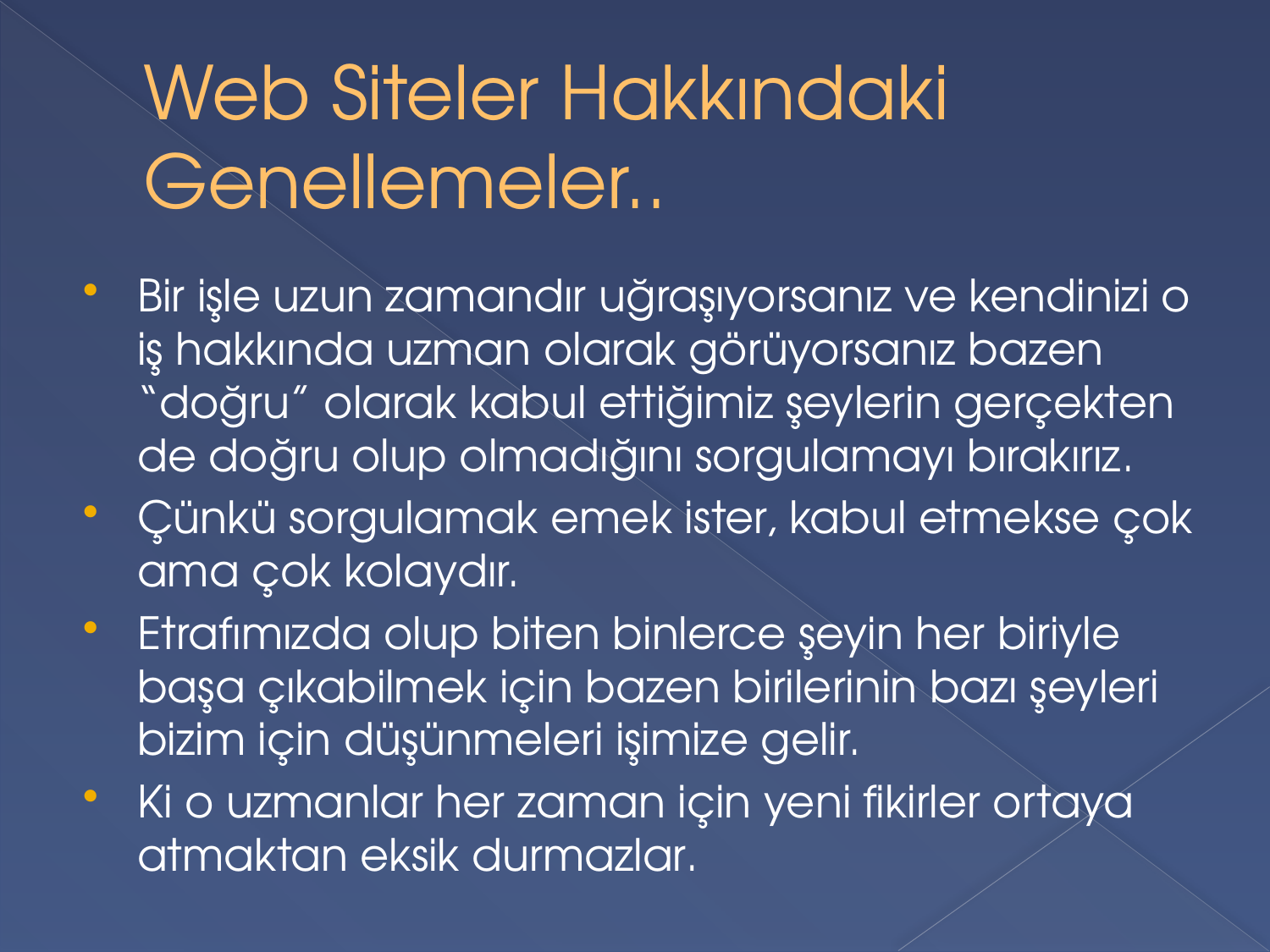

# Web Siteler Hakkındaki Genellemeler..
Bir işle uzun zamandır uğraşıyorsanız ve kendinizi o iş hakkında uzman olarak görüyorsanız bazen “doğru” olarak kabul ettiğimiz şeylerin gerçekten de doğru olup olmadığını sorgulamayı bırakırız.
Çünkü sorgulamak emek ister, kabul etmekse çok ama çok kolaydır.
Etrafımızda olup biten binlerce şeyin her biriyle başa çıkabilmek için bazen birilerinin bazı şeyleri bizim için düşünmeleri işimize gelir.
Ki o uzmanlar her zaman için yeni fikirler ortaya atmaktan eksik durmazlar.